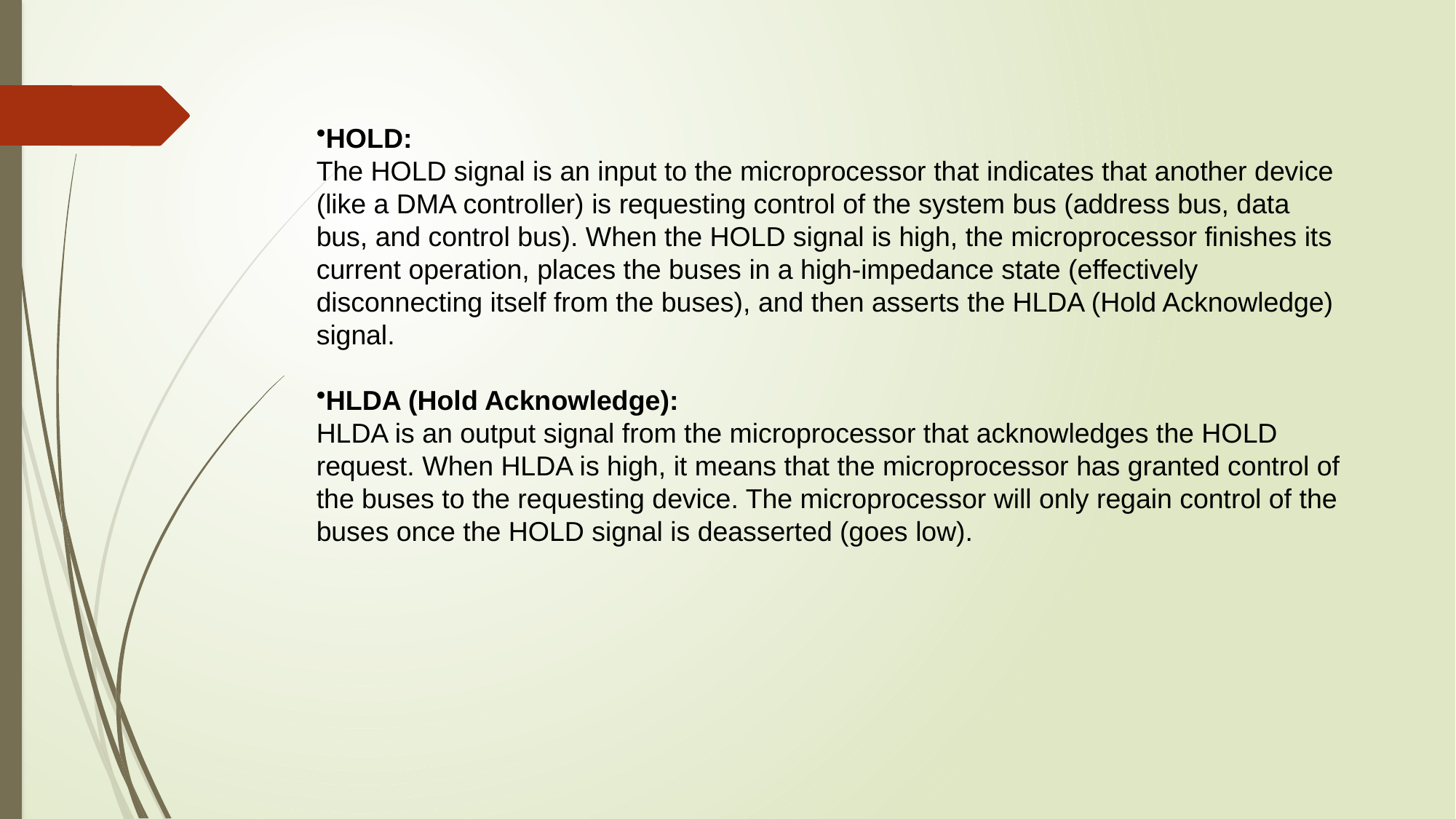

HOLD:
The HOLD signal is an input to the microprocessor that indicates that another device (like a DMA controller) is requesting control of the system bus (address bus, data bus, and control bus). When the HOLD signal is high, the microprocessor finishes its current operation, places the buses in a high-impedance state (effectively disconnecting itself from the buses), and then asserts the HLDA (Hold Acknowledge) signal.

HLDA (Hold Acknowledge):
HLDA is an output signal from the microprocessor that acknowledges the HOLD request. When HLDA is high, it means that the microprocessor has granted control of the buses to the requesting device. The microprocessor will only regain control of the buses once the HOLD signal is deasserted (goes low).